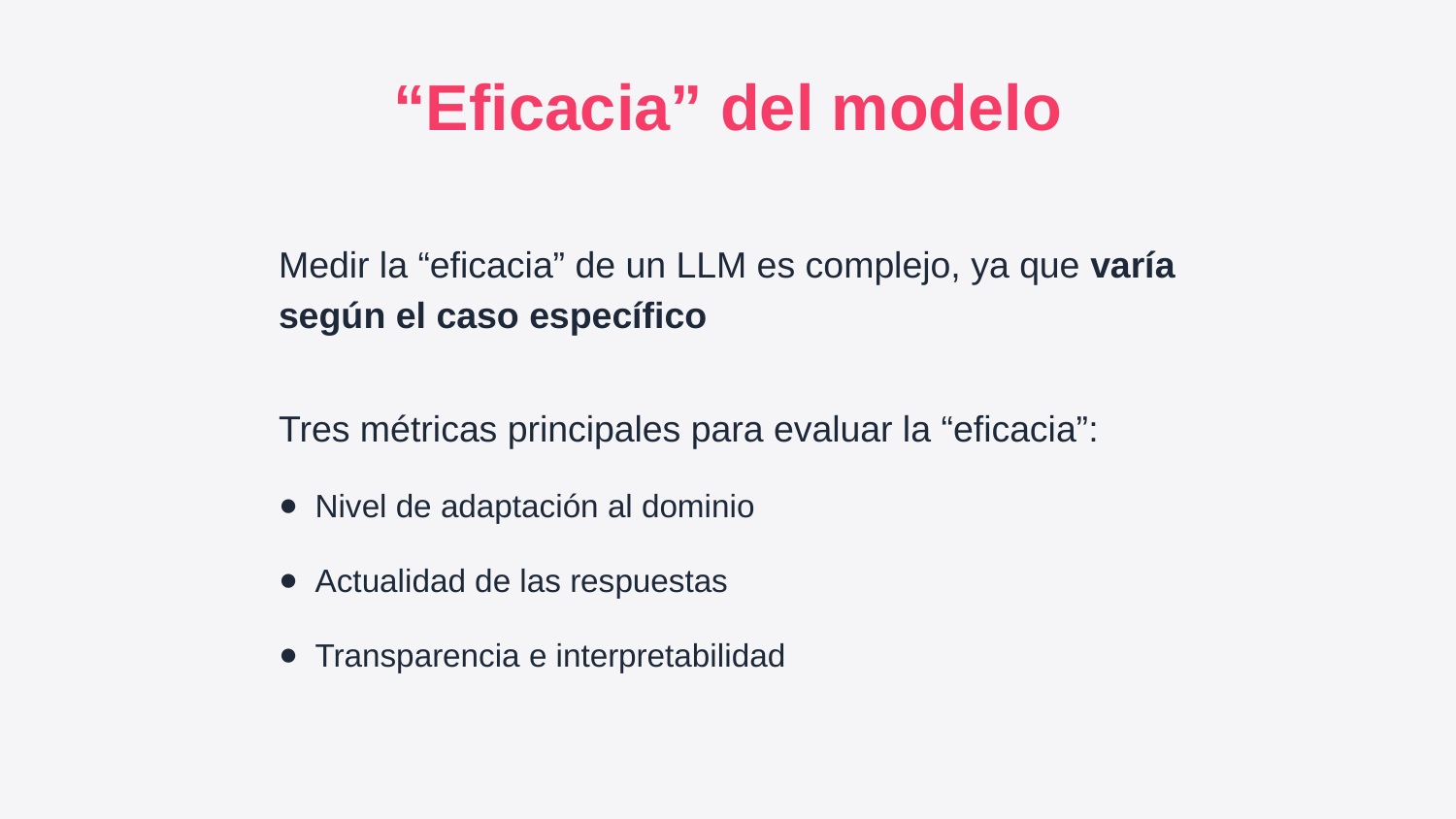

“Eficacia” del modelo
Medir la “eficacia” de un LLM es complejo, ya que varía según el caso específico

Tres métricas principales para evaluar la “eficacia”:
Nivel de adaptación al dominio
Actualidad de las respuestas
Transparencia e interpretabilidad